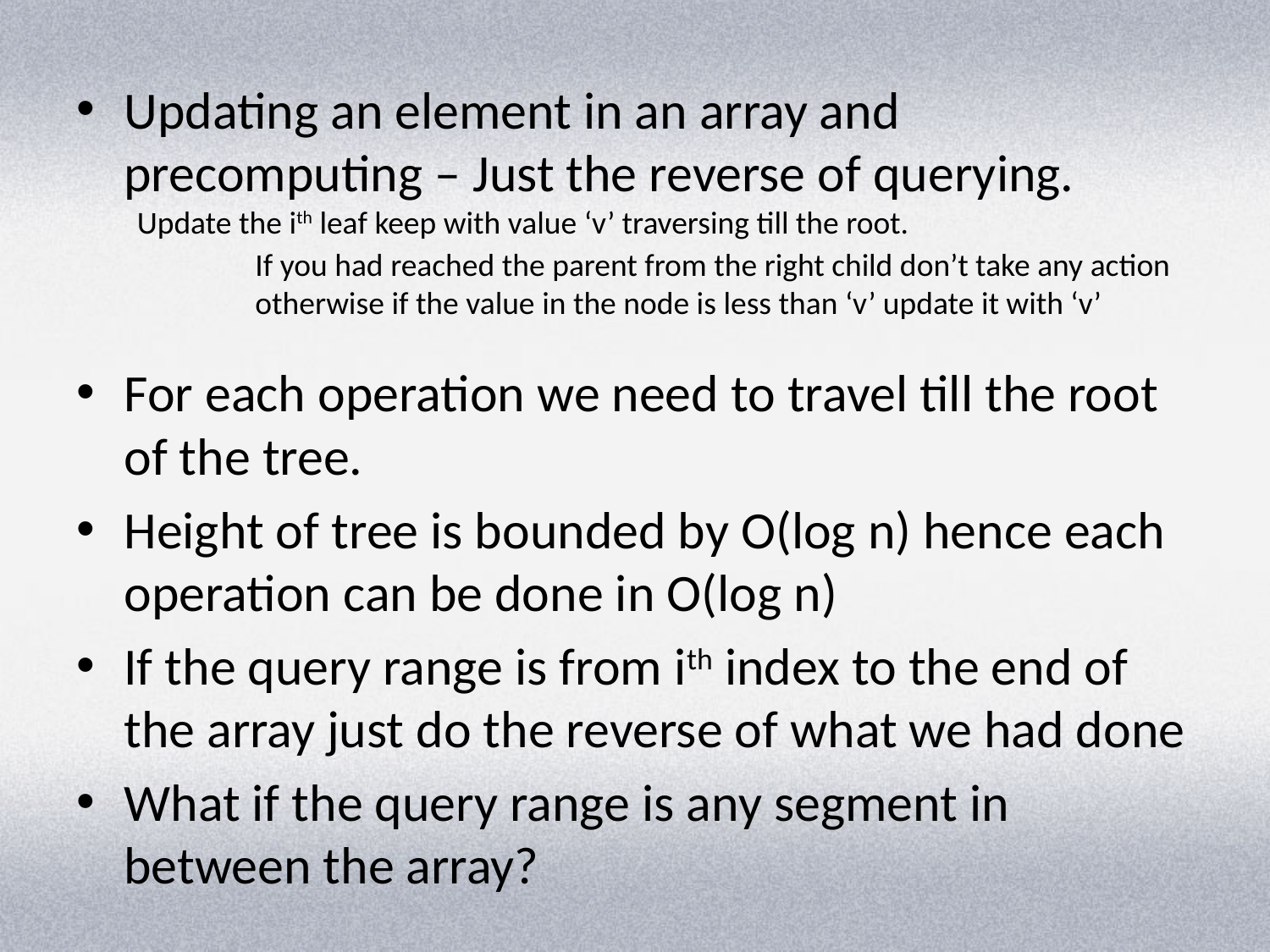

Updating an element in an array and precomputing – Just the reverse of querying.

For each operation we need to travel till the root of the tree.
Height of tree is bounded by O(log n) hence each operation can be done in O(log n)
If the query range is from ith index to the end of the array just do the reverse of what we had done
What if the query range is any segment in between the array?
Update the ith leaf keep with value ‘v’ traversing till the root.
If you had reached the parent from the right child don’t take any action
otherwise if the value in the node is less than ‘v’ update it with ‘v’